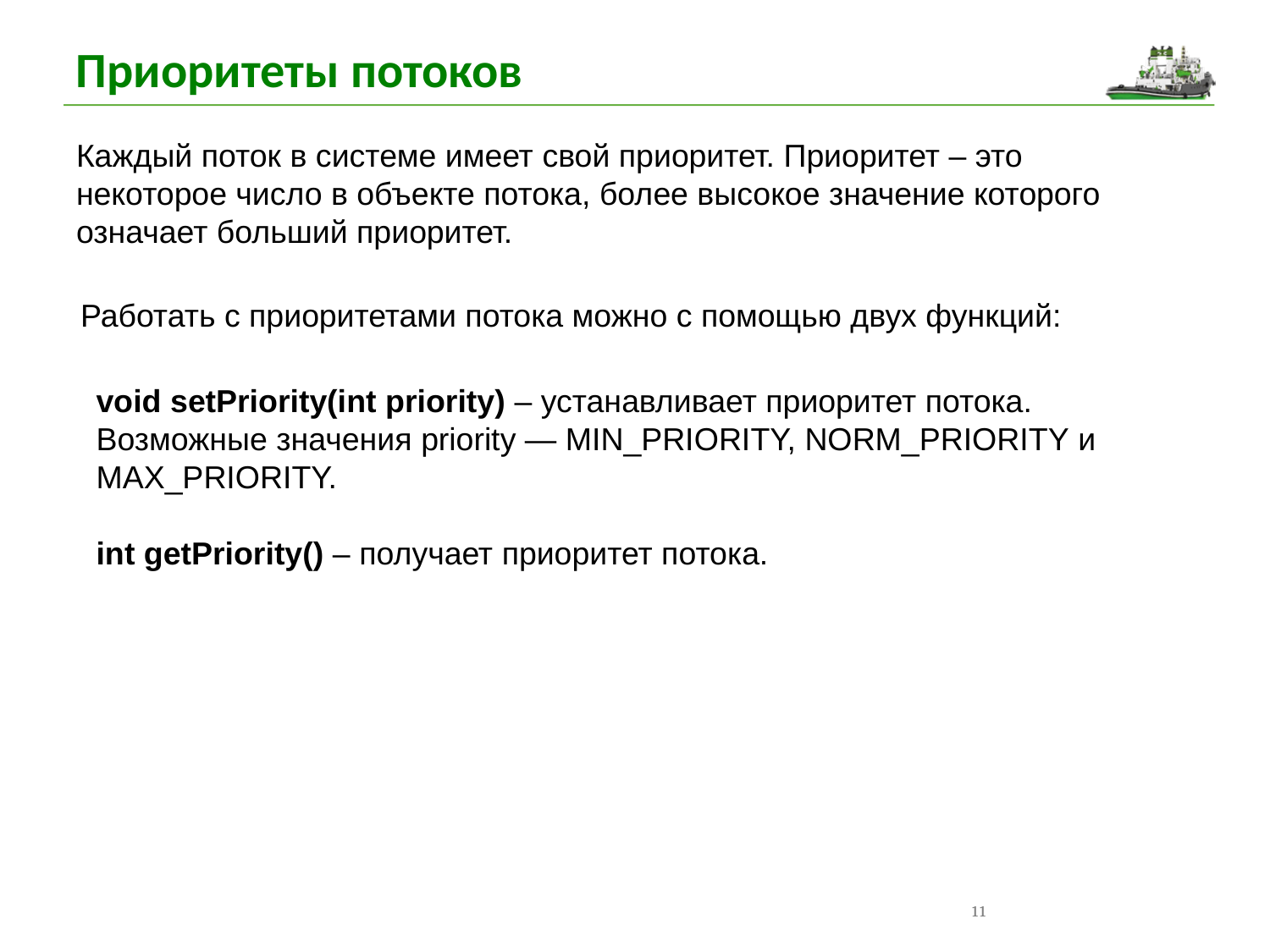

Приоритеты потоков
Каждый поток в системе имеет свой приоритет. Приоритет – это некоторое число в объекте потока, более высокое значение которого означает больший приоритет.
Работать с приоритетами потока можно с помощью двух функций:
void setPriority(int priority) – устанавливает приоритет потока.
Возможные значения priority — MIN_PRIORITY, NORM_PRIORITY и MAX_PRIORITY.

int getPriority() – получает приоритет потока.
11